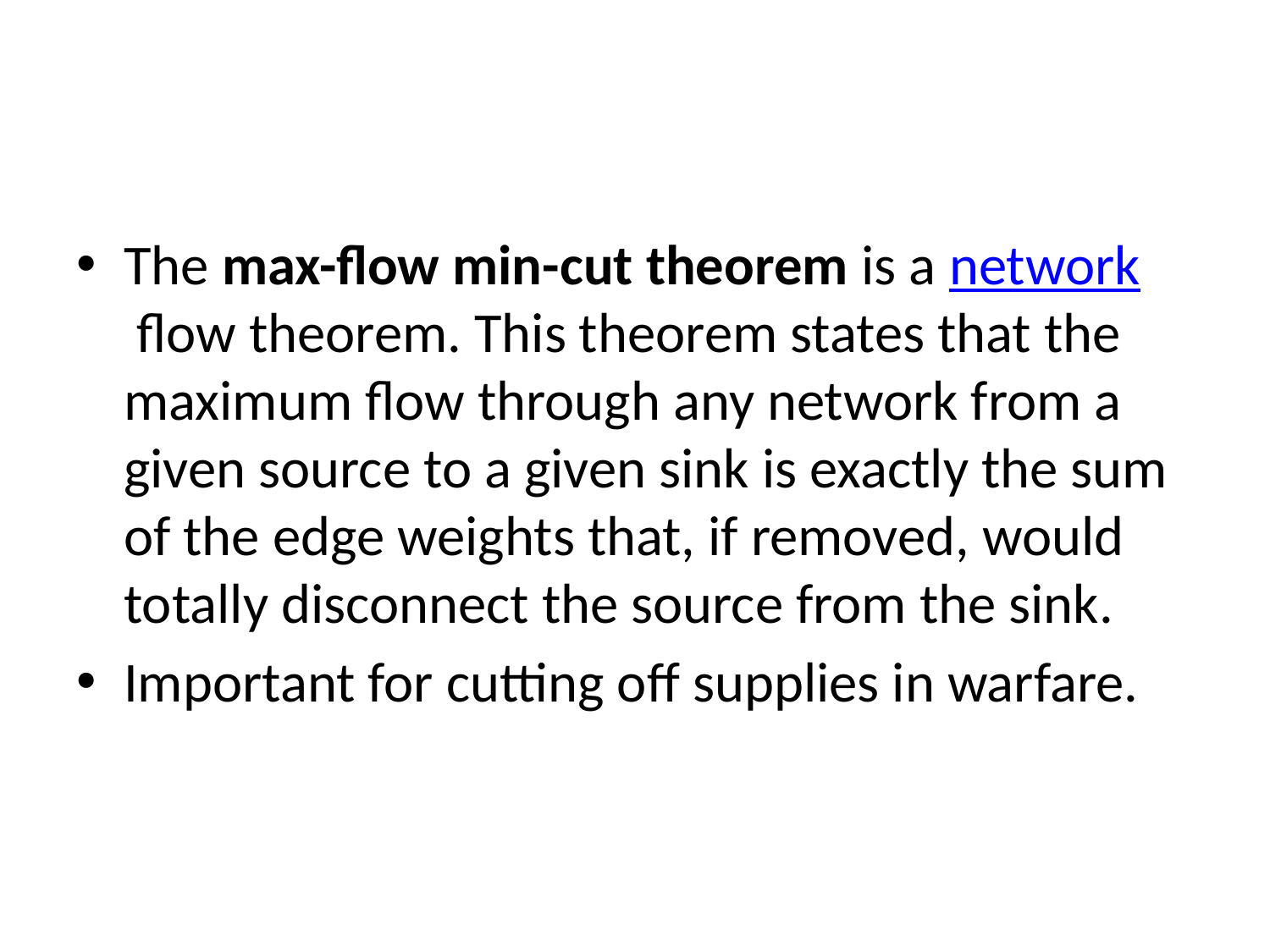

The max-flow min-cut theorem is a network flow theorem. This theorem states that the maximum flow through any network from a given source to a given sink is exactly the sum of the edge weights that, if removed, would totally disconnect the source from the sink.
Important for cutting off supplies in warfare.